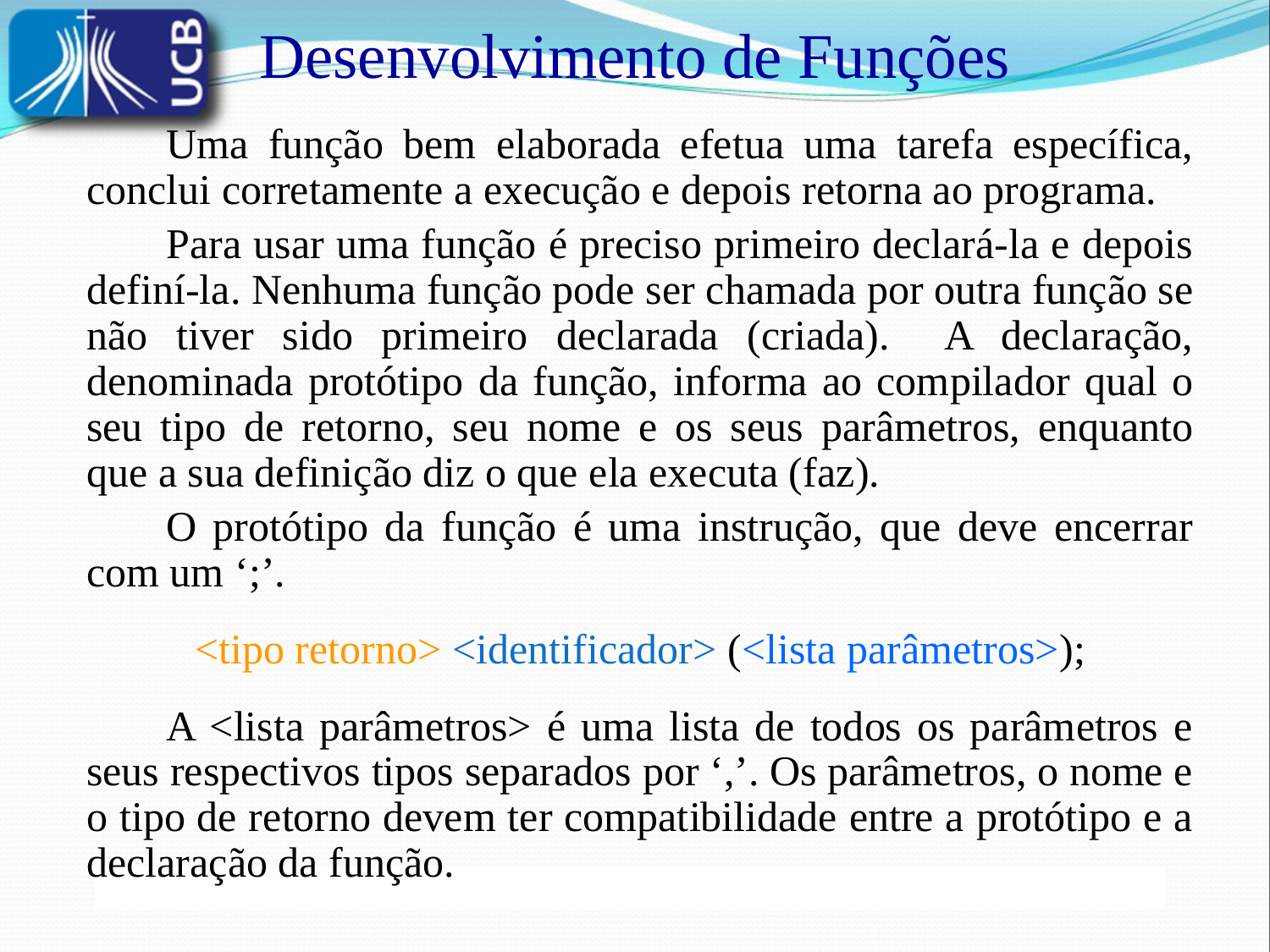

Desenvolvimento de Funções
	Uma função bem elaborada efetua uma tarefa específica, conclui corretamente a execução e depois retorna ao programa.
	Para usar uma função é preciso primeiro declará-la e depois definí-la. Nenhuma função pode ser chamada por outra função se não tiver sido primeiro declarada (criada).  A declaração, denominada protótipo da função, informa ao compilador qual o seu tipo de retorno, seu nome e os seus parâmetros, enquanto que a sua definição diz o que ela executa (faz).
	O protótipo da função é uma instrução, que deve encerrar com um ‘;’.

<tipo retorno> <identificador> (<lista parâmetros>);

	A <lista parâmetros> é uma lista de todos os parâmetros e seus respectivos tipos separados por ‘,’. Os parâmetros, o nome e o tipo de retorno devem ter compatibilidade entre a protótipo e a declaração da função.